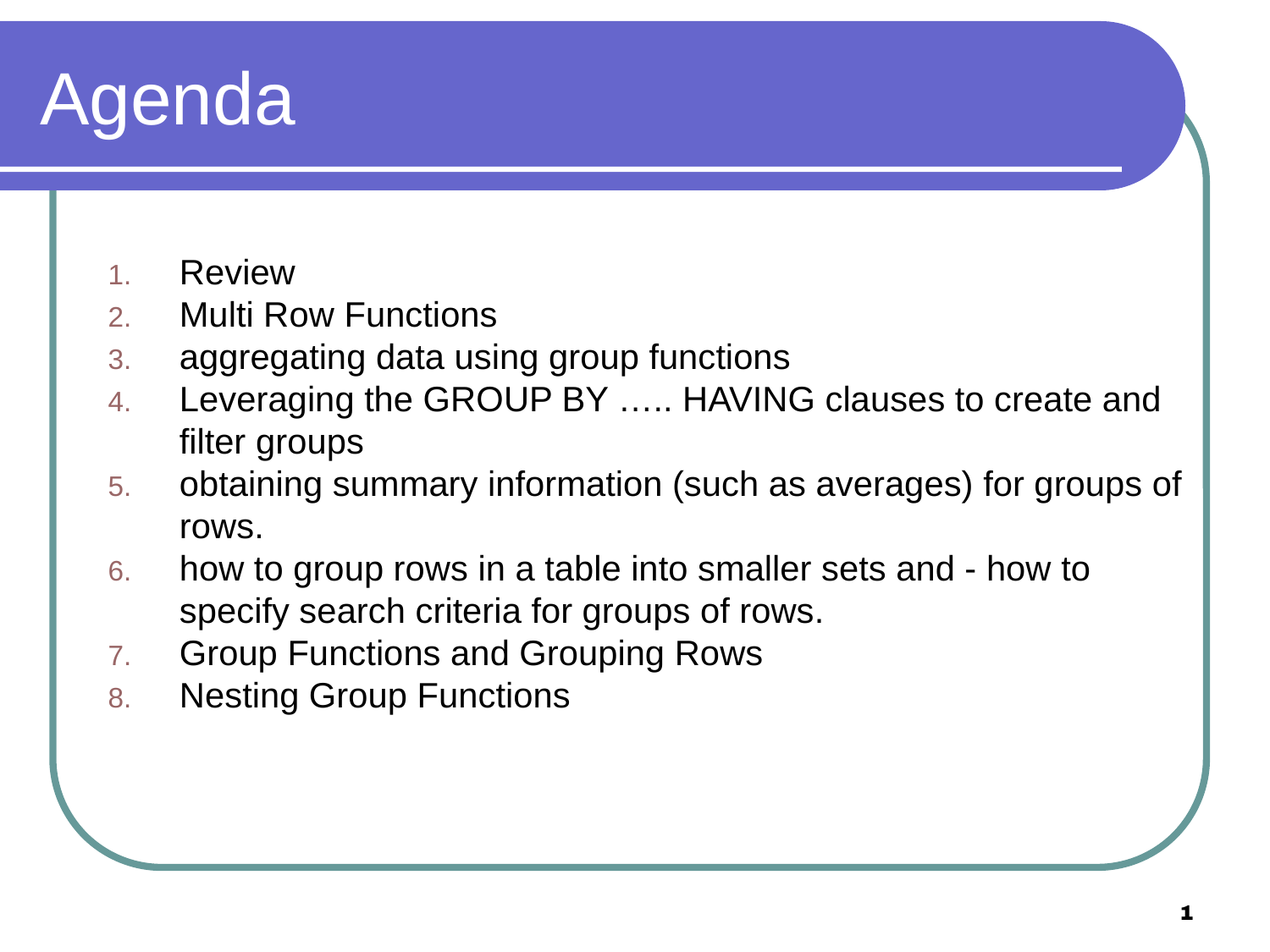

# Agenda
Review
Multi Row Functions
aggregating data using group functions
Leveraging the GROUP BY ….. HAVING clauses to create and filter groups
obtaining summary information (such as averages) for groups of rows.
how to group rows in a table into smaller sets and - how to specify search criteria for groups of rows.
Group Functions and Grouping Rows
Nesting Group Functions

1